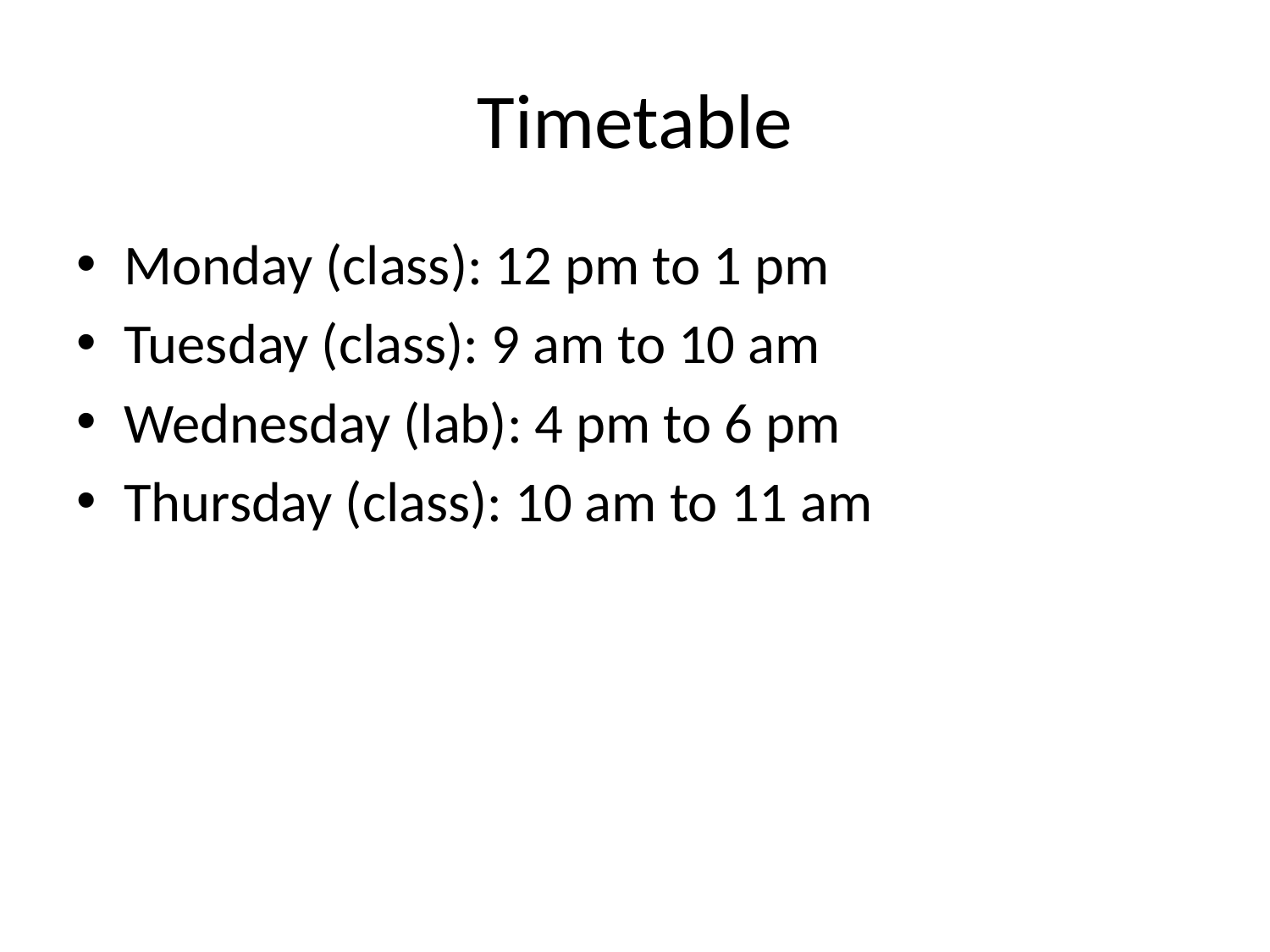

# Timetable
Monday (class): 12 pm to 1 pm
Tuesday (class): 9 am to 10 am
Wednesday (lab): 4 pm to 6 pm
Thursday (class): 10 am to 11 am